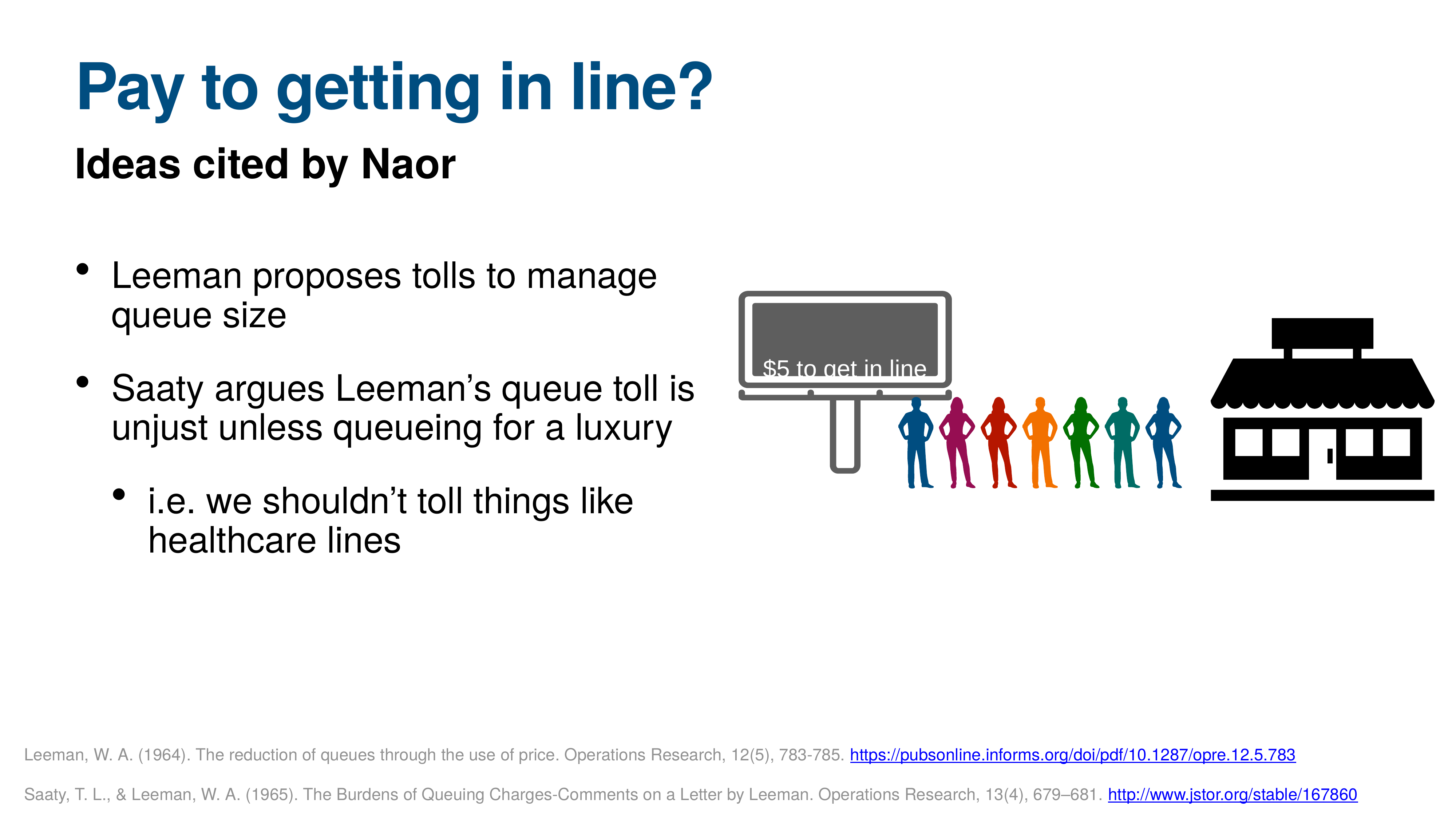

# Pay to getting in line?
Ideas cited by Naor
Leeman proposes tolls to manage queue size
Saaty argues Leeman’s queue toll is unjust unless queueing for a luxury
i.e. we shouldn’t toll things like healthcare lines
$5 to get in line

Leeman, W. A. (1964). The reduction of queues through the use of price. Operations Research, 12(5), 783-785. https://pubsonline.informs.org/doi/pdf/10.1287/opre.12.5.783
Saaty, T. L., & Leeman, W. A. (1965). The Burdens of Queuing Charges-Comments on a Letter by Leeman. Operations Research, 13(4), 679–681. http://www.jstor.org/stable/167860